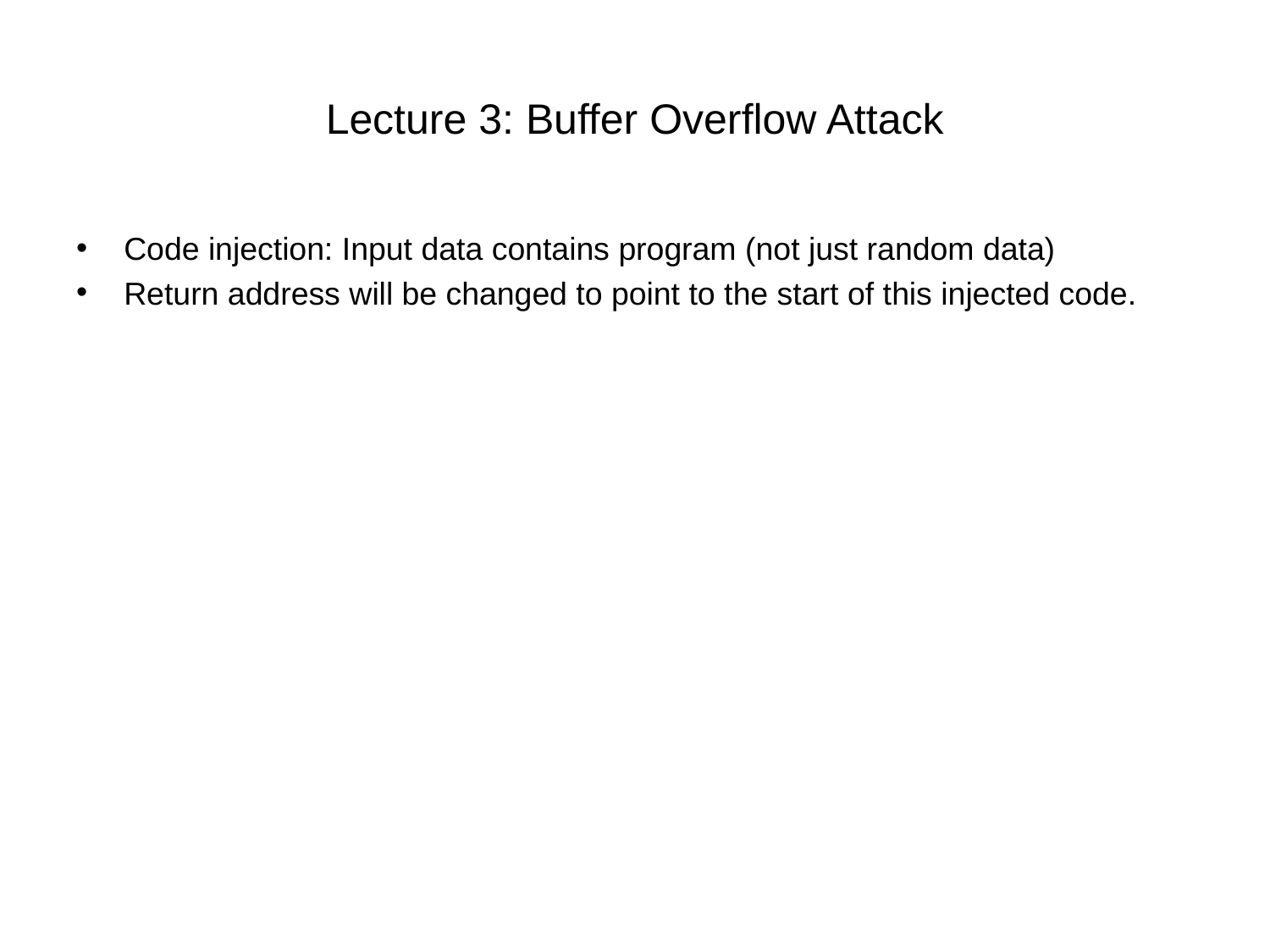

# Lecture 3: Buffer Overflow Attack
Code injection: Input data contains program (not just random data)
Return address will be changed to point to the start of this injected code.